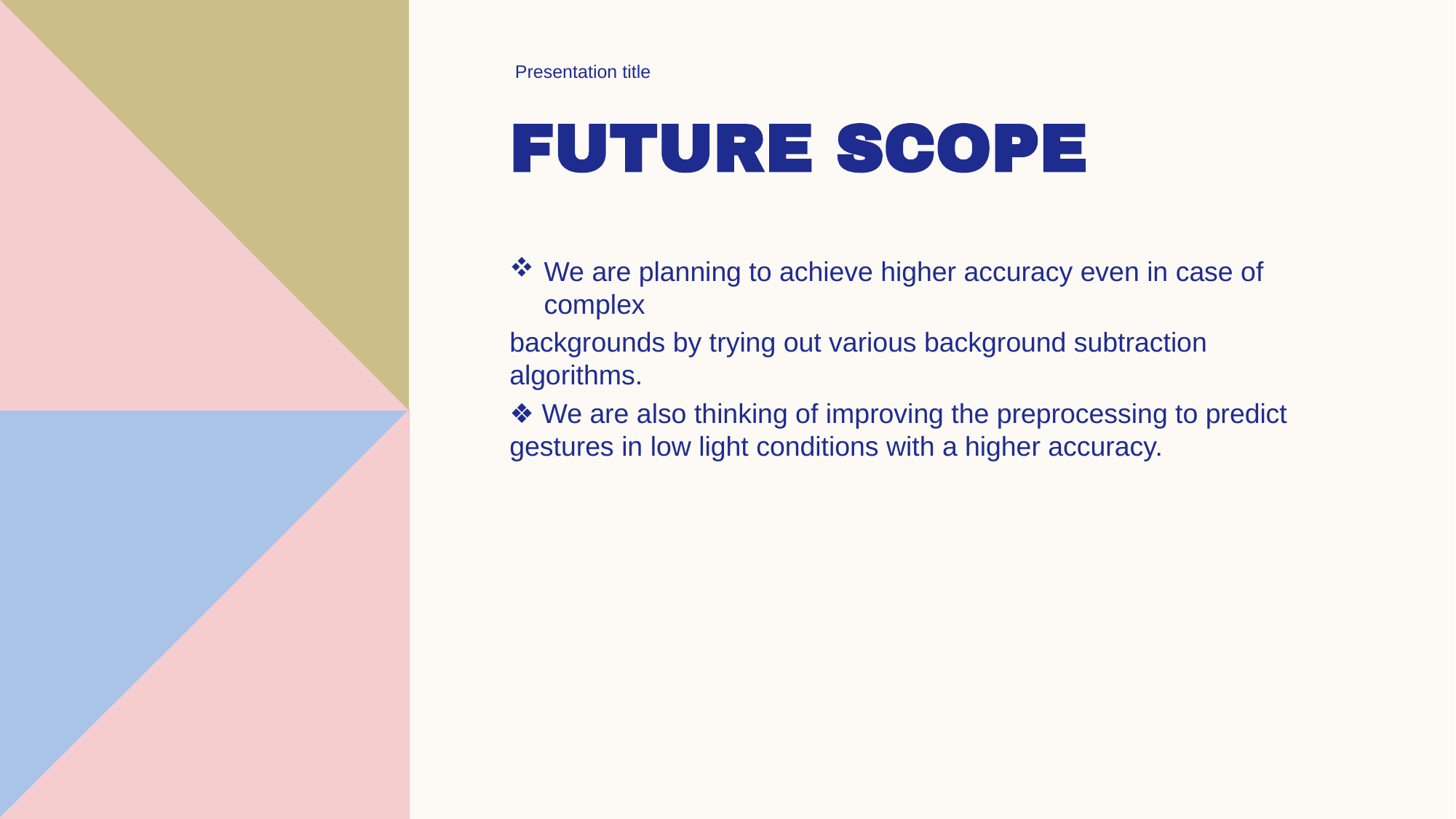

Presentation title
12
# FUTURE SCOPE
We are planning to achieve higher accuracy even in case of complex
backgrounds by trying out various background subtraction algorithms.
❖ We are also thinking of improving the preprocessing to predict gestures in low light conditions with a higher accuracy.